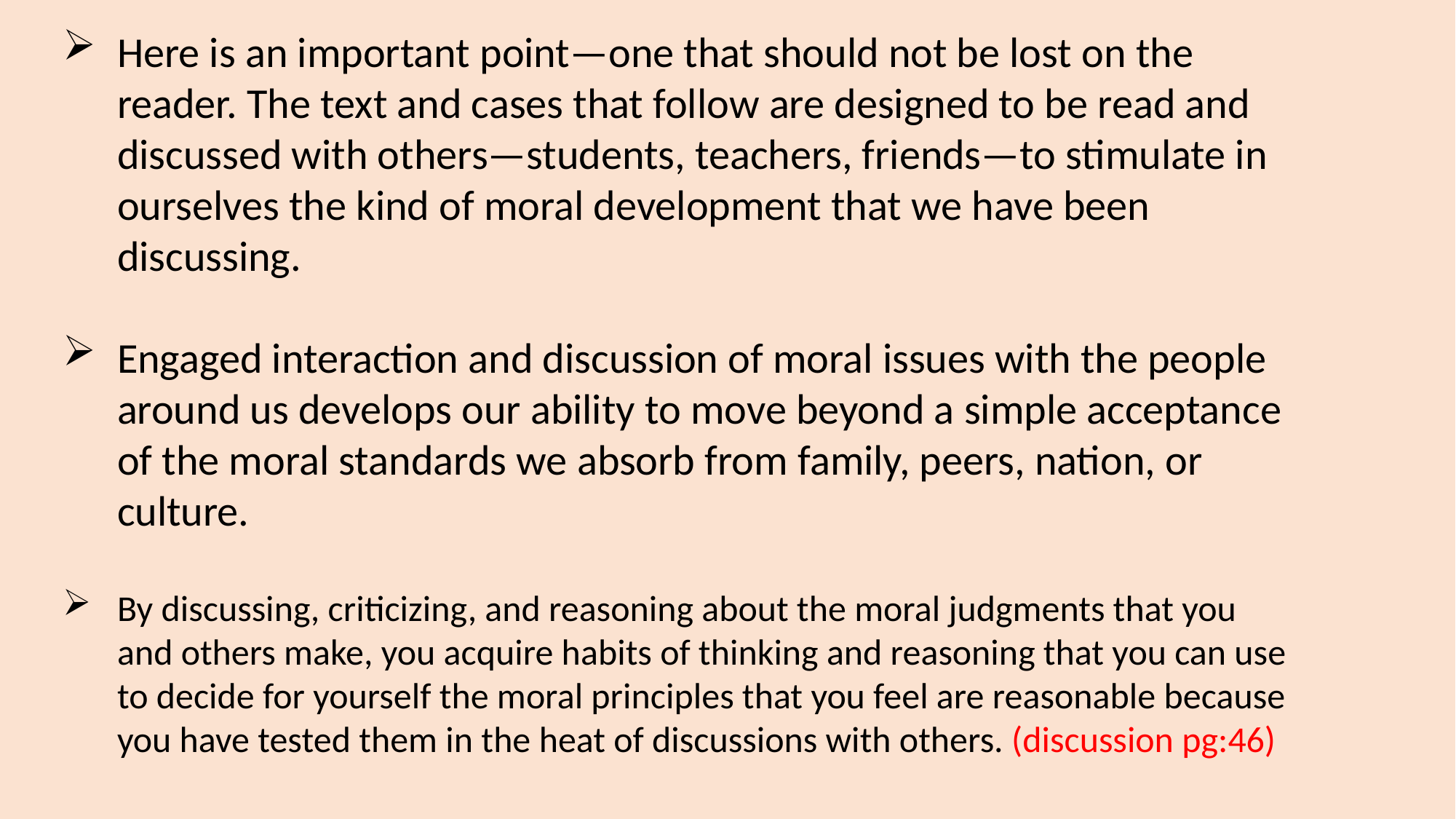

Here is an important point—one that should not be lost on the reader. The text and cases that follow are designed to be read and discussed with others—students, teachers, friends—to stimulate in ourselves the kind of moral development that we have been discussing.

Engaged interaction and discussion of moral issues with the people around us develops our ability to move beyond a simple acceptance of the moral standards we absorb from family, peers, nation, or culture.

By discussing, criticizing, and reasoning about the moral judgments that you and others make, you acquire habits of thinking and reasoning that you can use to decide for yourself the moral principles that you feel are reasonable because you have tested them in the heat of discussions with others. (discussion pg:46)